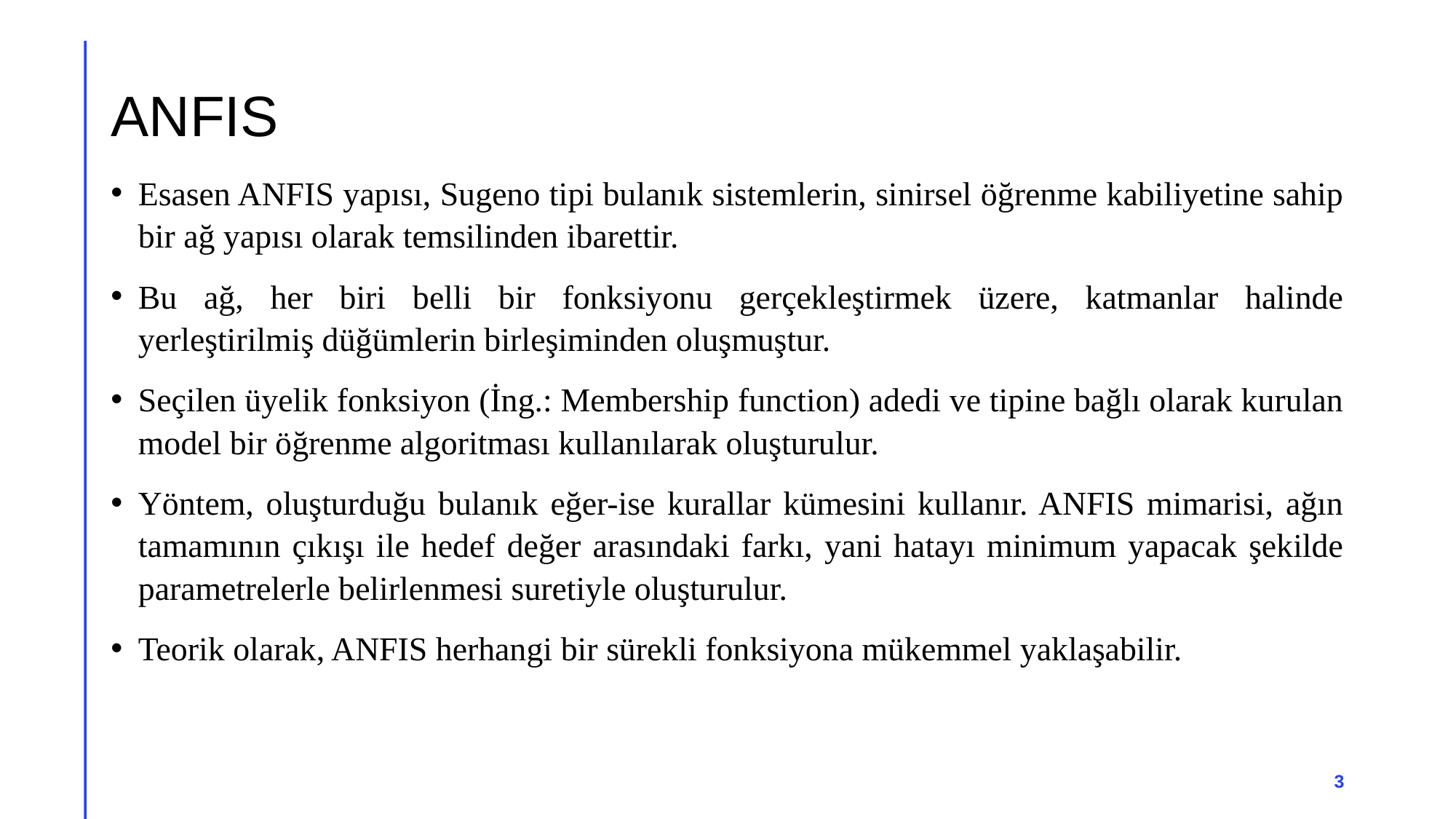

# ANFIS
Esasen ANFIS yapısı, Sugeno tipi bulanık sistemlerin, sinirsel öğrenme kabiliyetine sahip bir ağ yapısı olarak temsilinden ibarettir.
Bu ağ, her biri belli bir fonksiyonu gerçekleştirmek üzere, katmanlar halinde yerleştirilmiş düğümlerin birleşiminden oluşmuştur.
Seçilen üyelik fonksiyon (İng.: Membership function) adedi ve tipine bağlı olarak kurulan model bir öğrenme algoritması kullanılarak oluşturulur.
Yöntem, oluşturduğu bulanık eğer-ise kurallar kümesini kullanır. ANFIS mimarisi, ağın tamamının çıkışı ile hedef değer arasındaki farkı, yani hatayı minimum yapacak şekilde parametrelerle belirlenmesi suretiyle oluşturulur.
Teorik olarak, ANFIS herhangi bir sürekli fonksiyona mükemmel yaklaşabilir.

3